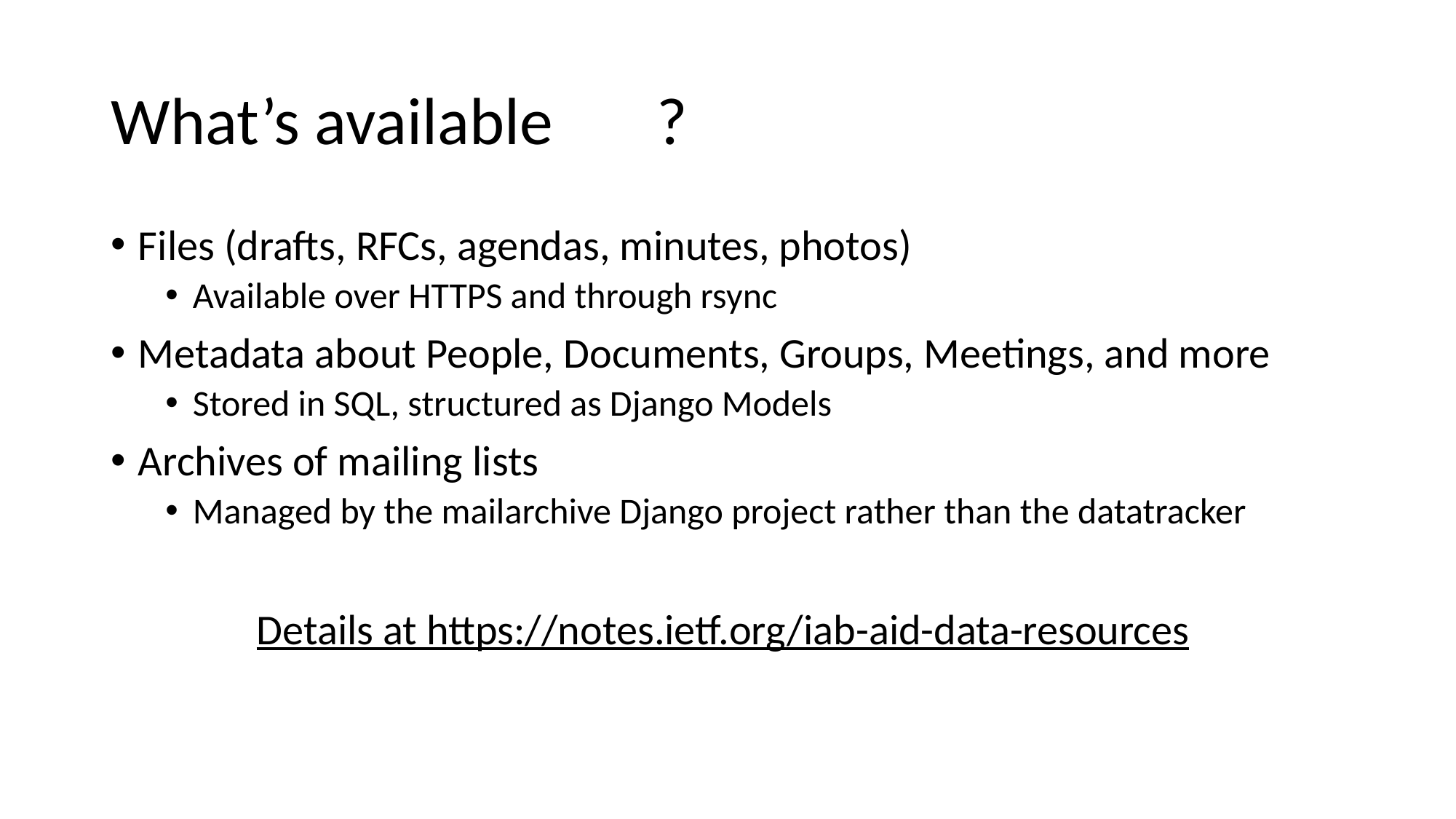

# What’s available	?
Files (drafts, RFCs, agendas, minutes, photos)
Available over HTTPS and through rsync
Metadata about People, Documents, Groups, Meetings, and more
Stored in SQL, structured as Django Models
Archives of mailing lists
Managed by the mailarchive Django project rather than the datatracker

Details at https://notes.ietf.org/iab-aid-data-resources